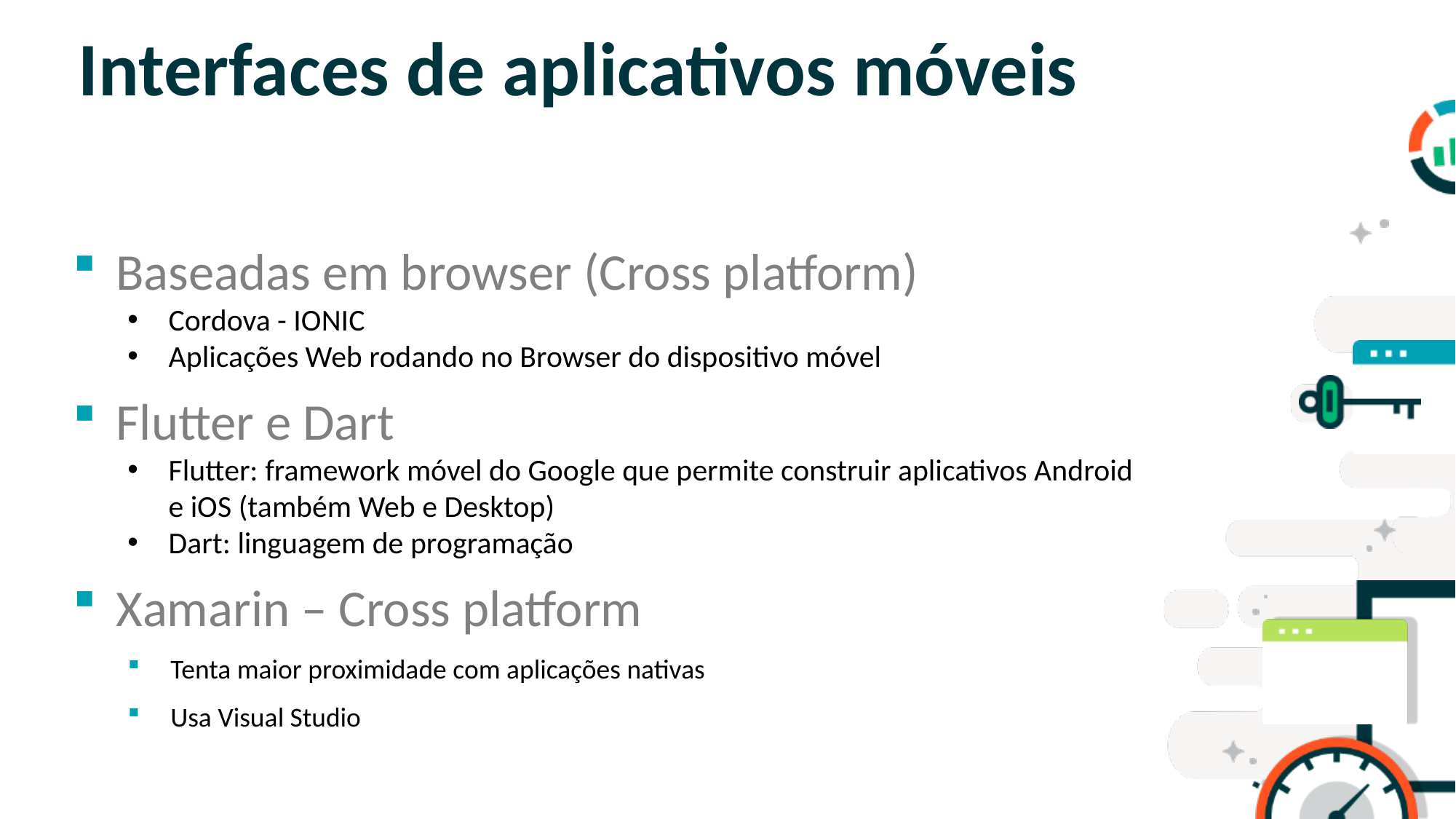

# Interfaces de aplicativos móveis
Baseadas em browser (Cross platform)
Cordova - IONIC
Aplicações Web rodando no Browser do dispositivo móvel
Flutter e Dart
Flutter: framework móvel do Google que permite construir aplicativos Android e iOS (também Web e Desktop)
Dart: linguagem de programação
Xamarin – Cross platform
Tenta maior proximidade com aplicações nativas
Usa Visual Studio